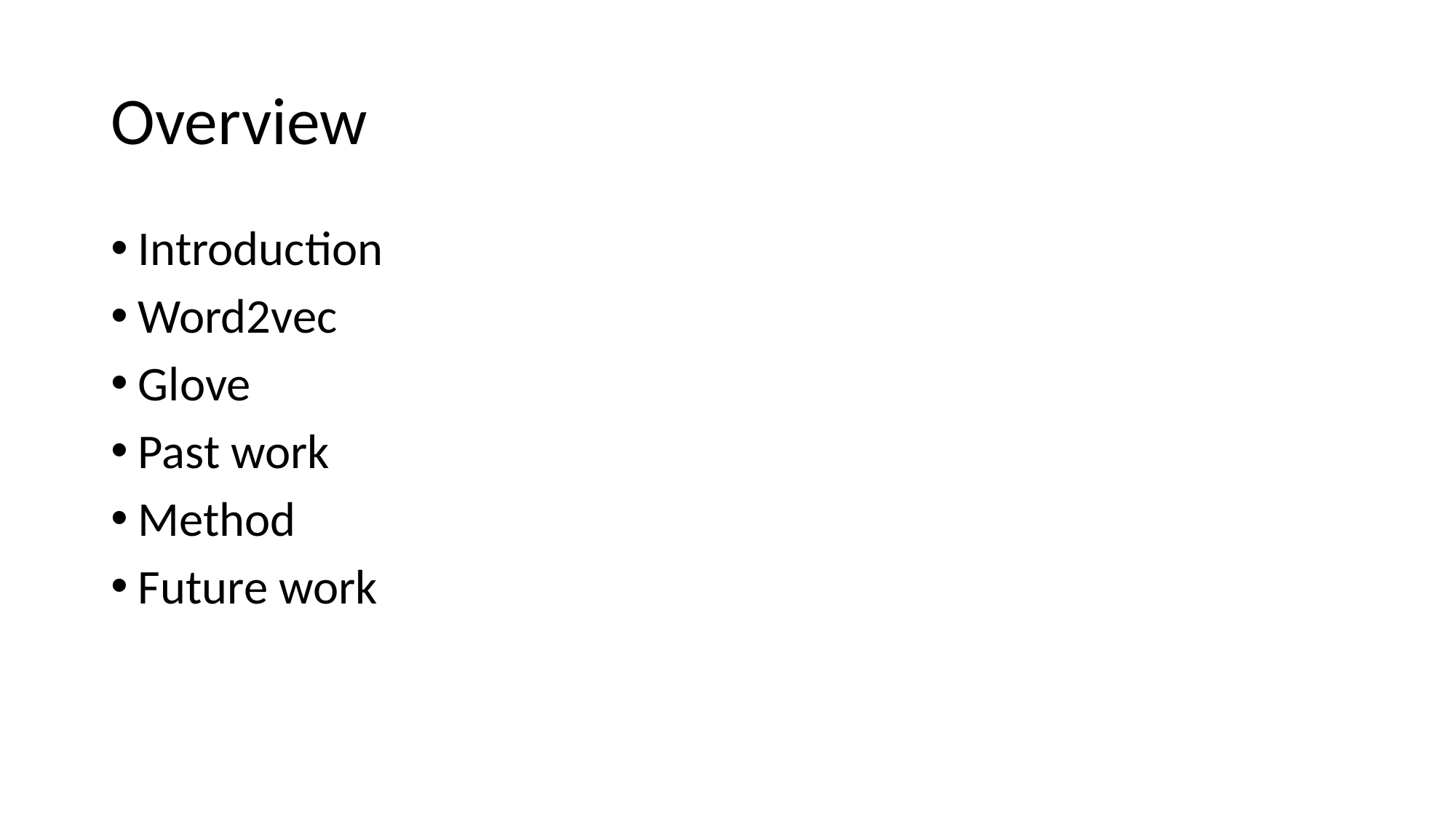

# Overview
Introduction
Word2vec
Glove
Past work
Method
Future work